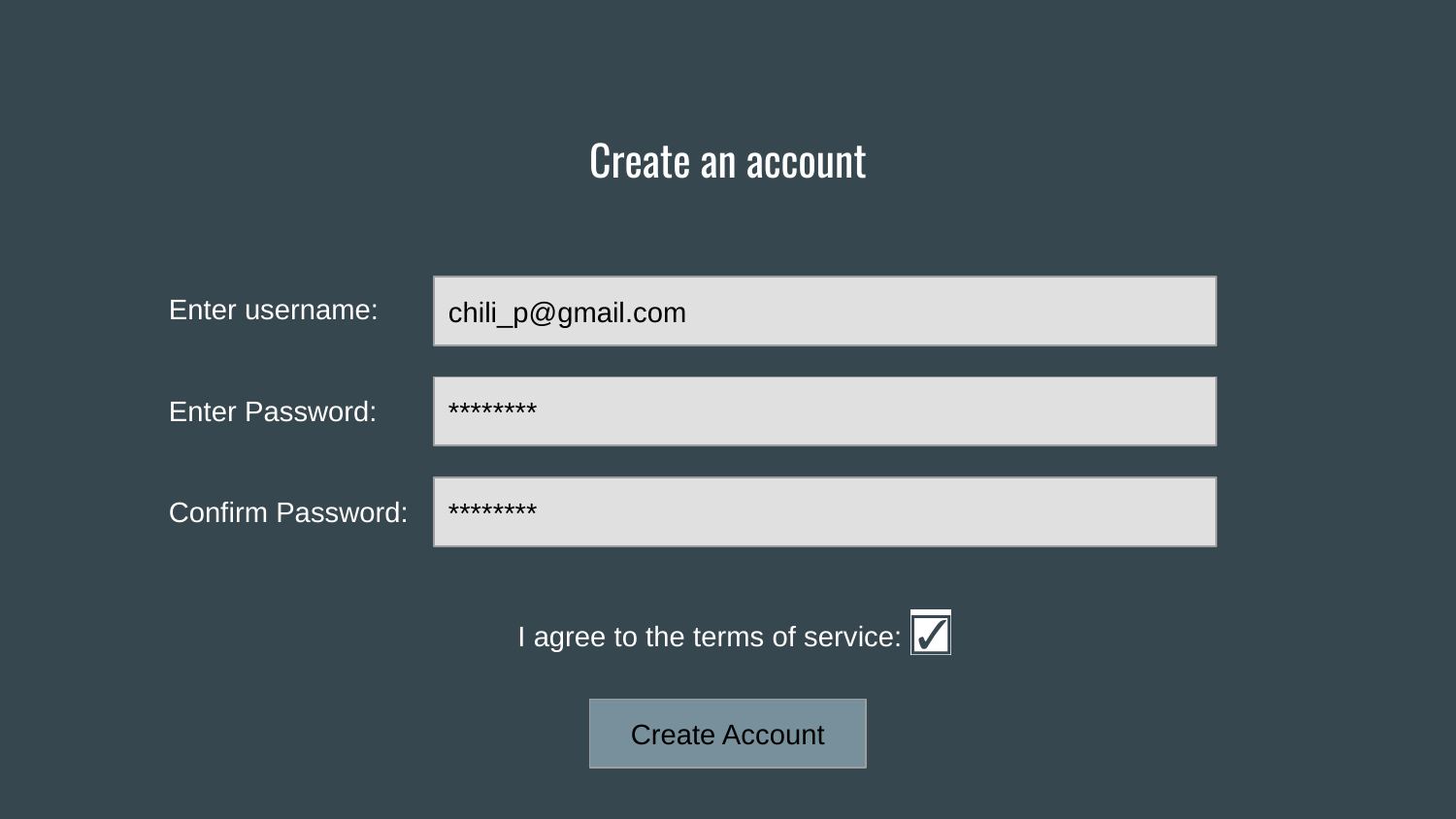

Create an account

Enter username:

Enter Password:

Confirm Password:
chili_p@gmail.com
********
********
I agree to the terms of service: ☑
Create Account